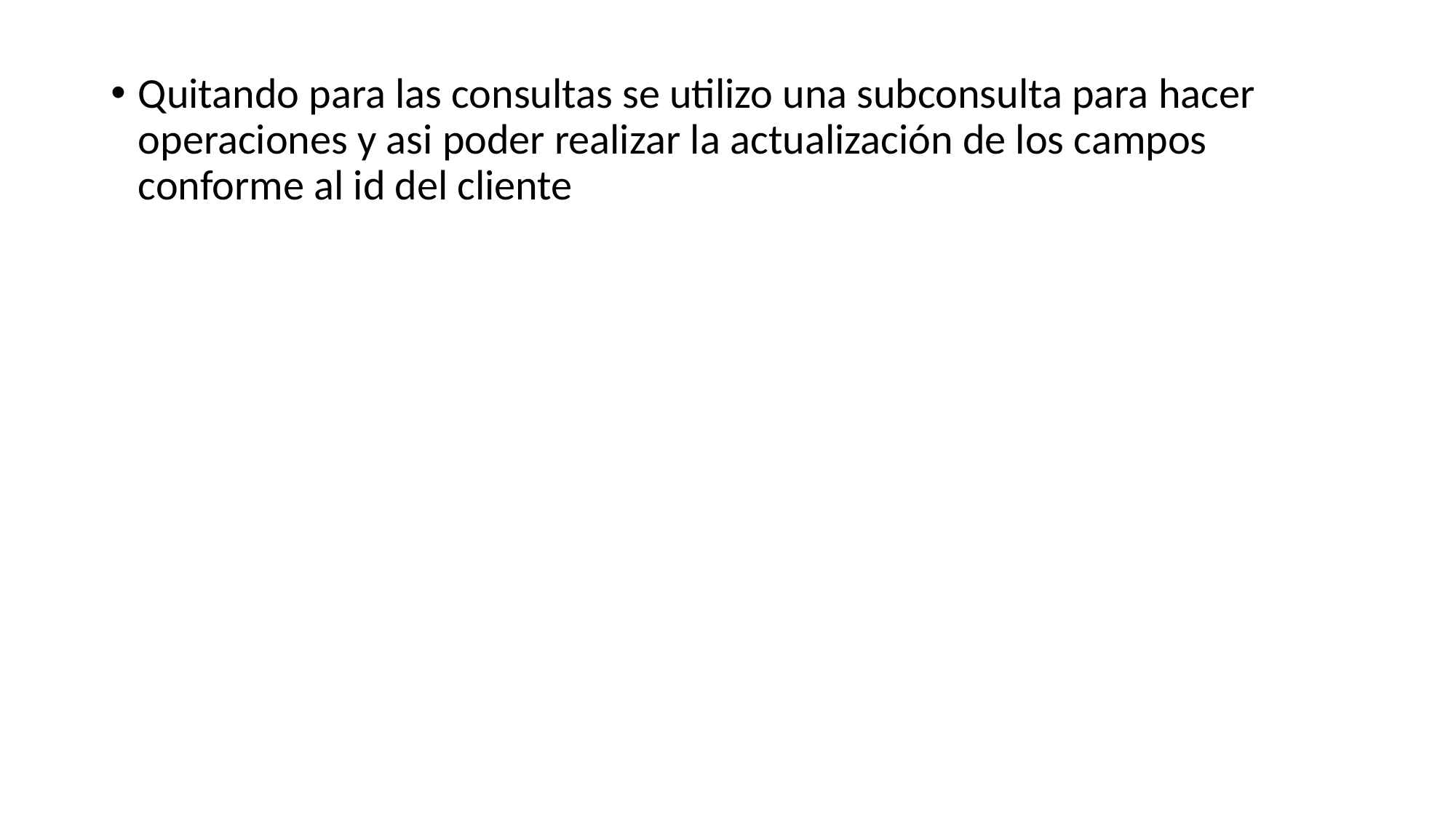

Quitando para las consultas se utilizo una subconsulta para hacer operaciones y asi poder realizar la actualización de los campos conforme al id del cliente